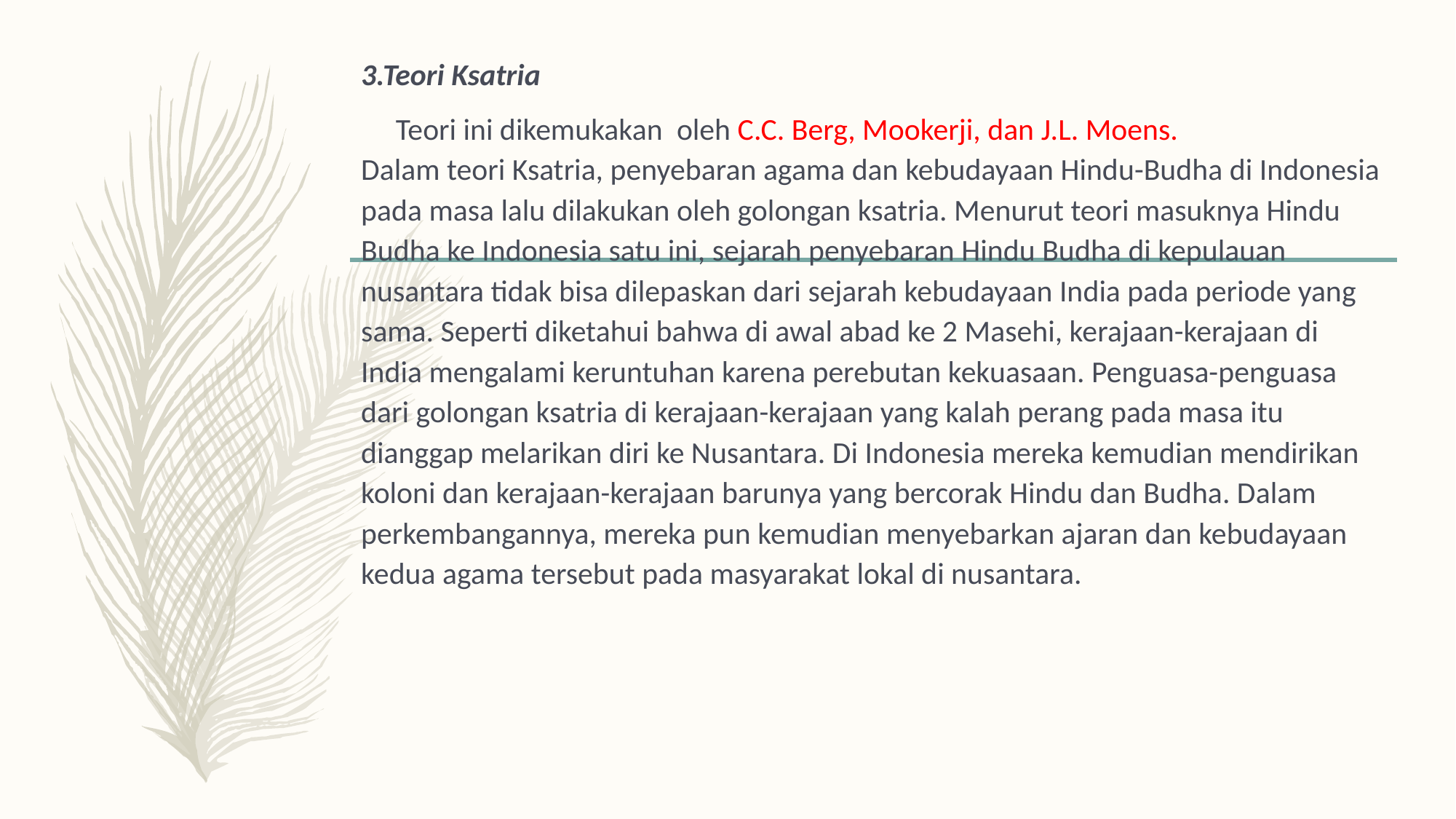

3.Teori Ksatria
     Teori ini dikemukakan  oleh C.C. Berg, Mookerji, dan J.L. Moens.
Dalam teori Ksatria, penyebaran agama dan kebudayaan Hindu-Budha di Indonesia pada masa lalu dilakukan oleh golongan ksatria. Menurut teori masuknya Hindu Budha ke Indonesia satu ini, sejarah penyebaran Hindu Budha di kepulauan nusantara tidak bisa dilepaskan dari sejarah kebudayaan India pada periode yang sama. Seperti diketahui bahwa di awal abad ke 2 Masehi, kerajaan-kerajaan di India mengalami keruntuhan karena perebutan kekuasaan. Penguasa-penguasa dari golongan ksatria di kerajaan-kerajaan yang kalah perang pada masa itu dianggap melarikan diri ke Nusantara. Di Indonesia mereka kemudian mendirikan koloni dan kerajaan-kerajaan barunya yang bercorak Hindu dan Budha. Dalam perkembangannya, mereka pun kemudian menyebarkan ajaran dan kebudayaan kedua agama tersebut pada masyarakat lokal di nusantara.